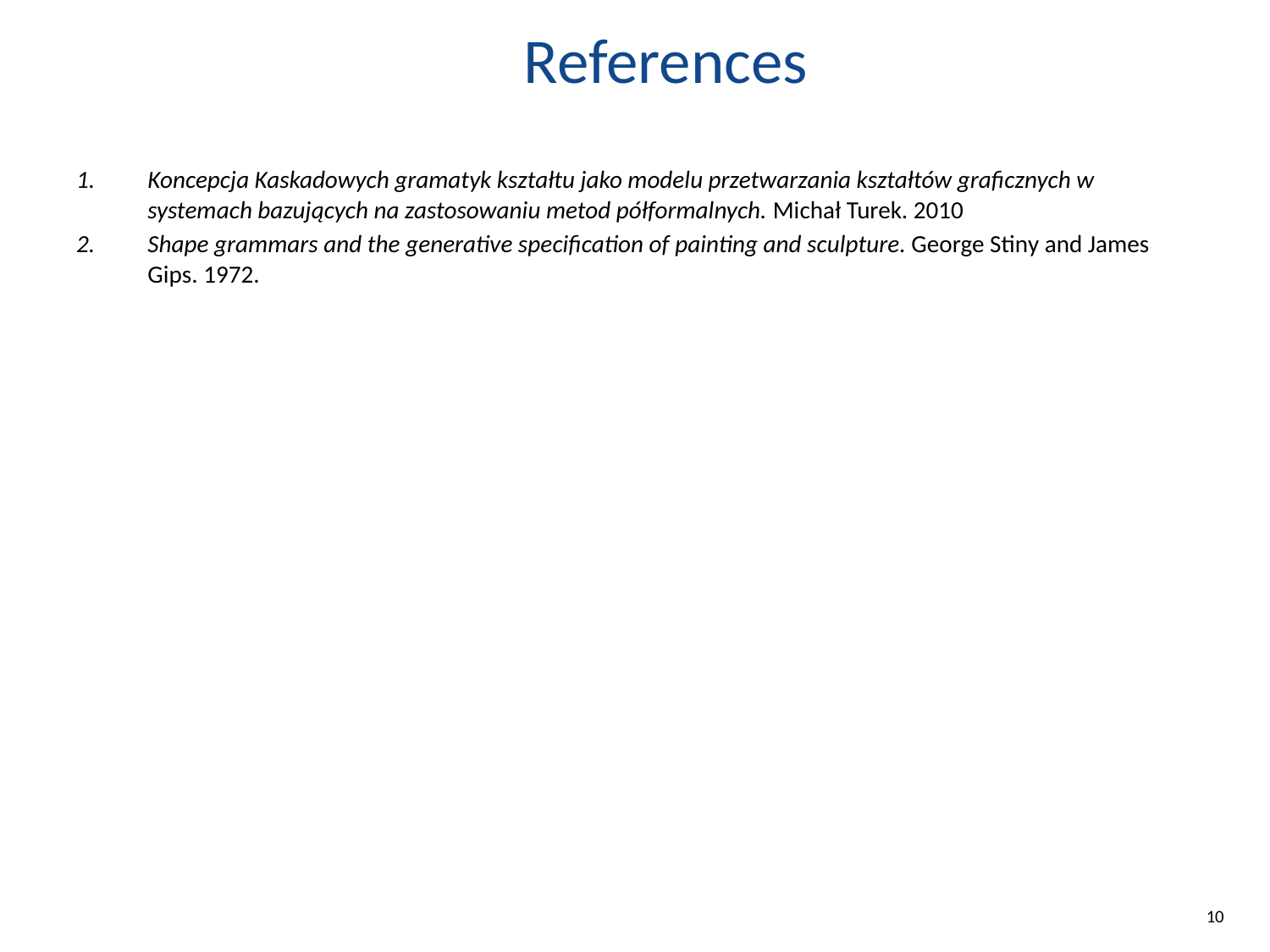

References
Koncepcja Kaskadowych gramatyk kształtu jako modelu przetwarzania kształtów graficznych w systemach bazujących na zastosowaniu metod półformalnych. Michał Turek. 2010
Shape grammars and the generative specification of painting and sculpture. George Stiny and James Gips. 1972.